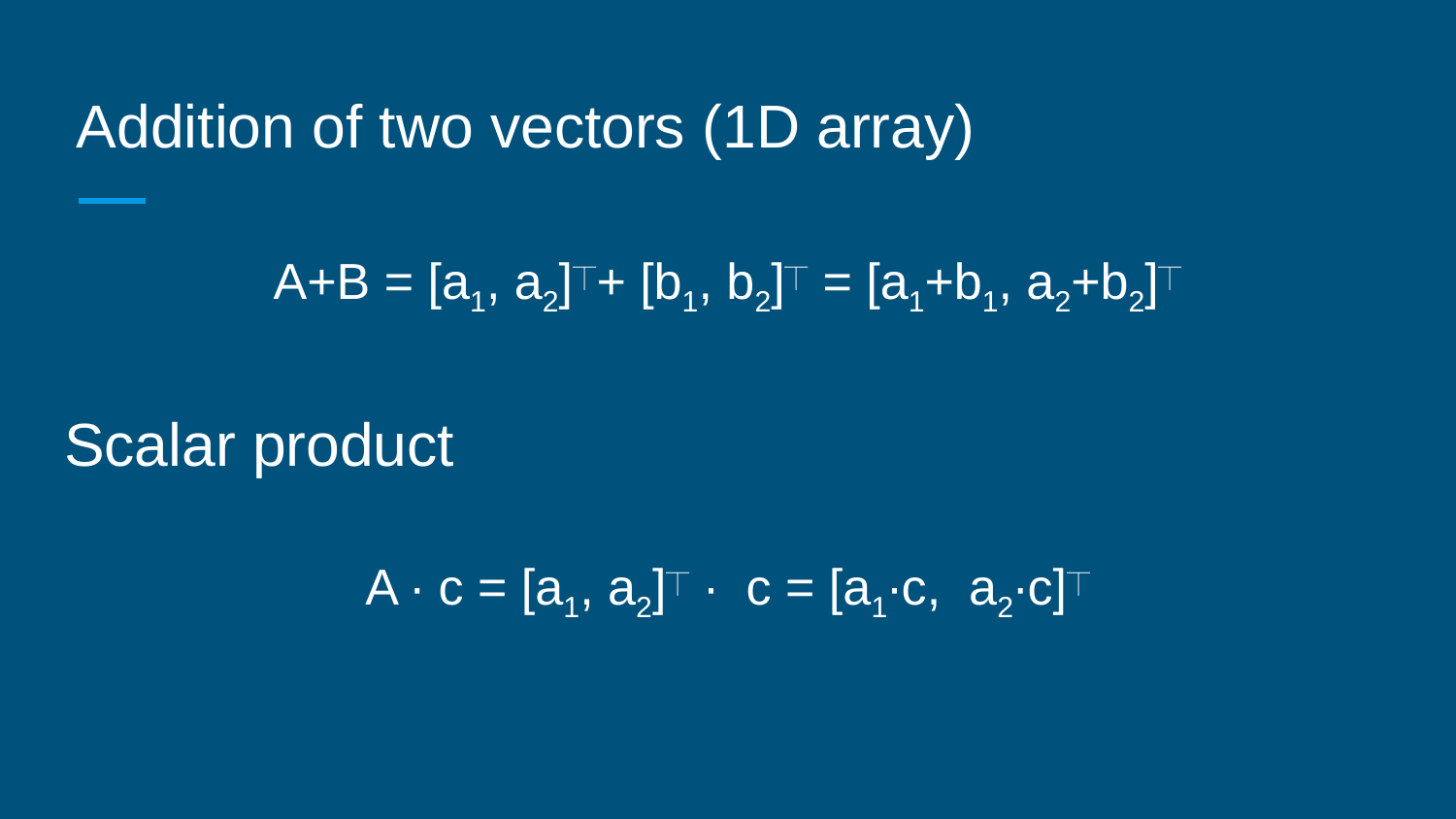

# Addition of two vectors (1D array)
A+B = [a1, a2]⏉+ [b1, b2]⏉ = [a1+b1, a2+b2]⏉
Scalar product
A ∙ c = [a1, a2]⏉ ∙  c = [a1∙c,  a2∙c]⏉